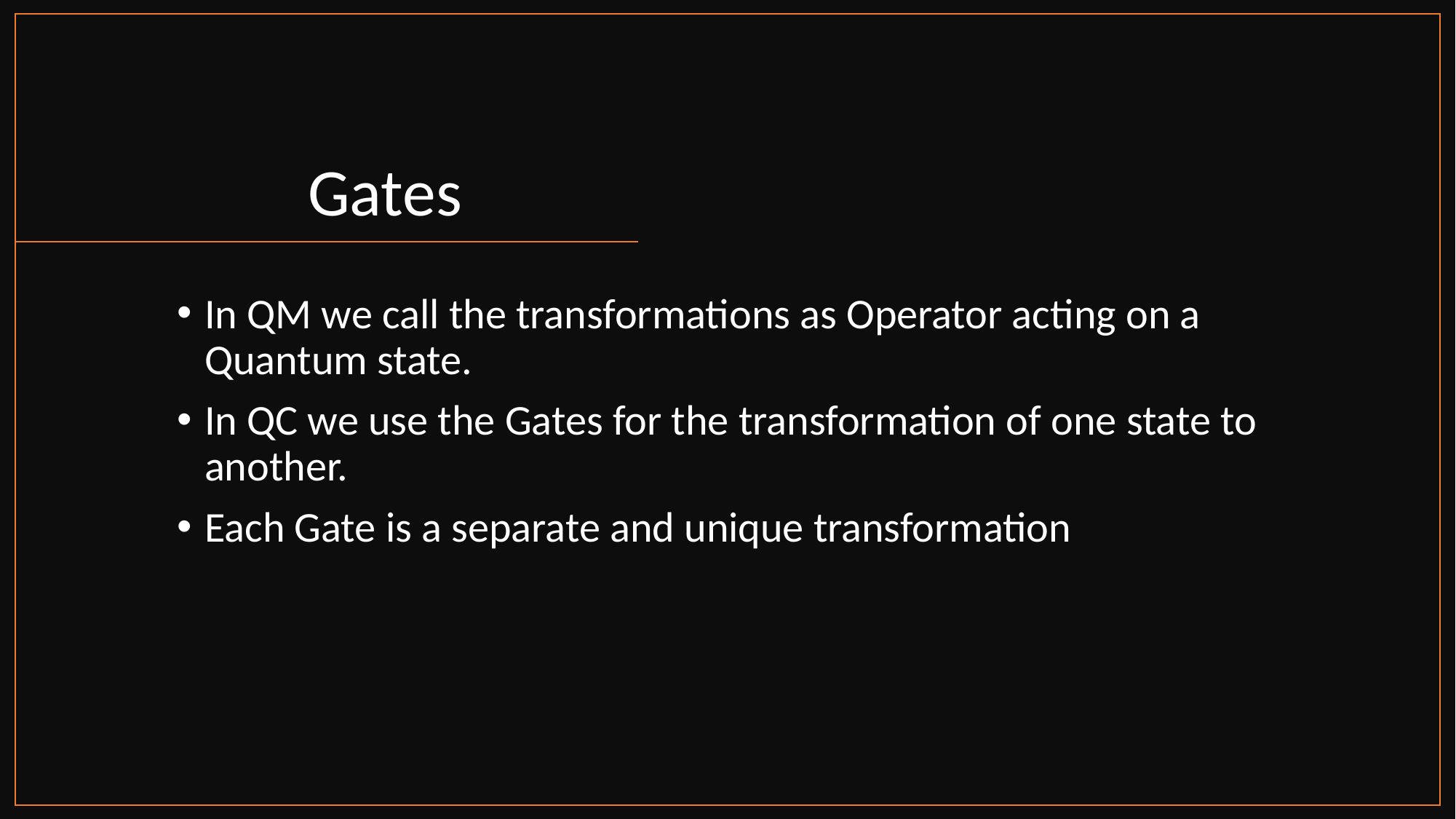

# Gates
In QM we call the transformations as Operator acting on a Quantum state.
In QC we use the Gates for the transformation of one state to another.
Each Gate is a separate and unique transformation